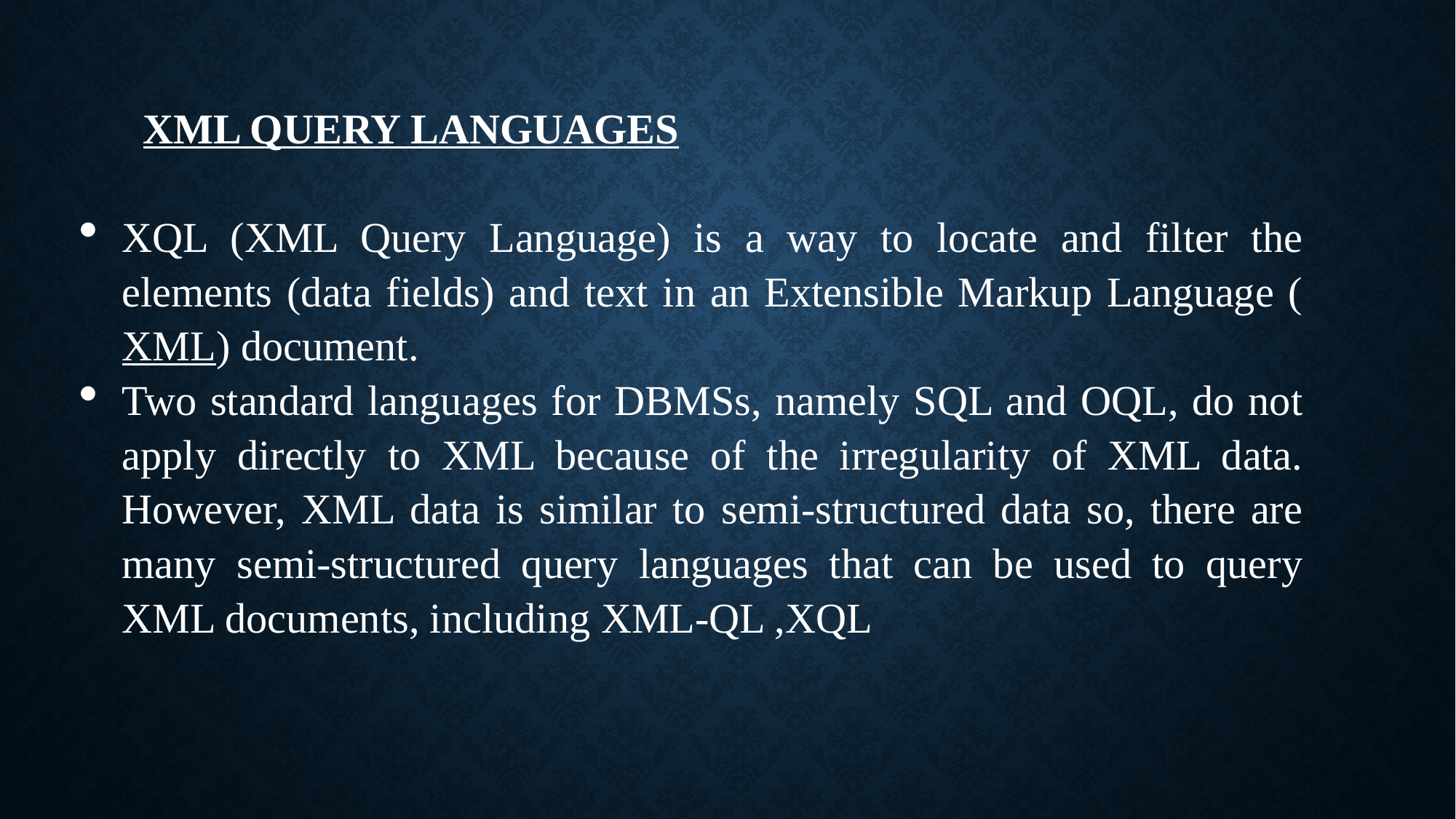

# XML Query Languages
XQL (XML Query Language) is a way to locate and filter the elements (data fields) and text in an Extensible Markup Language (XML) document.
Two standard languages for DBMSs, namely SQL and OQL, do not apply directly to XML because of the irregularity of XML data. However, XML data is similar to semi-structured data so, there are many semi-structured query languages that can be used to query XML documents, including XML-QL ,XQL